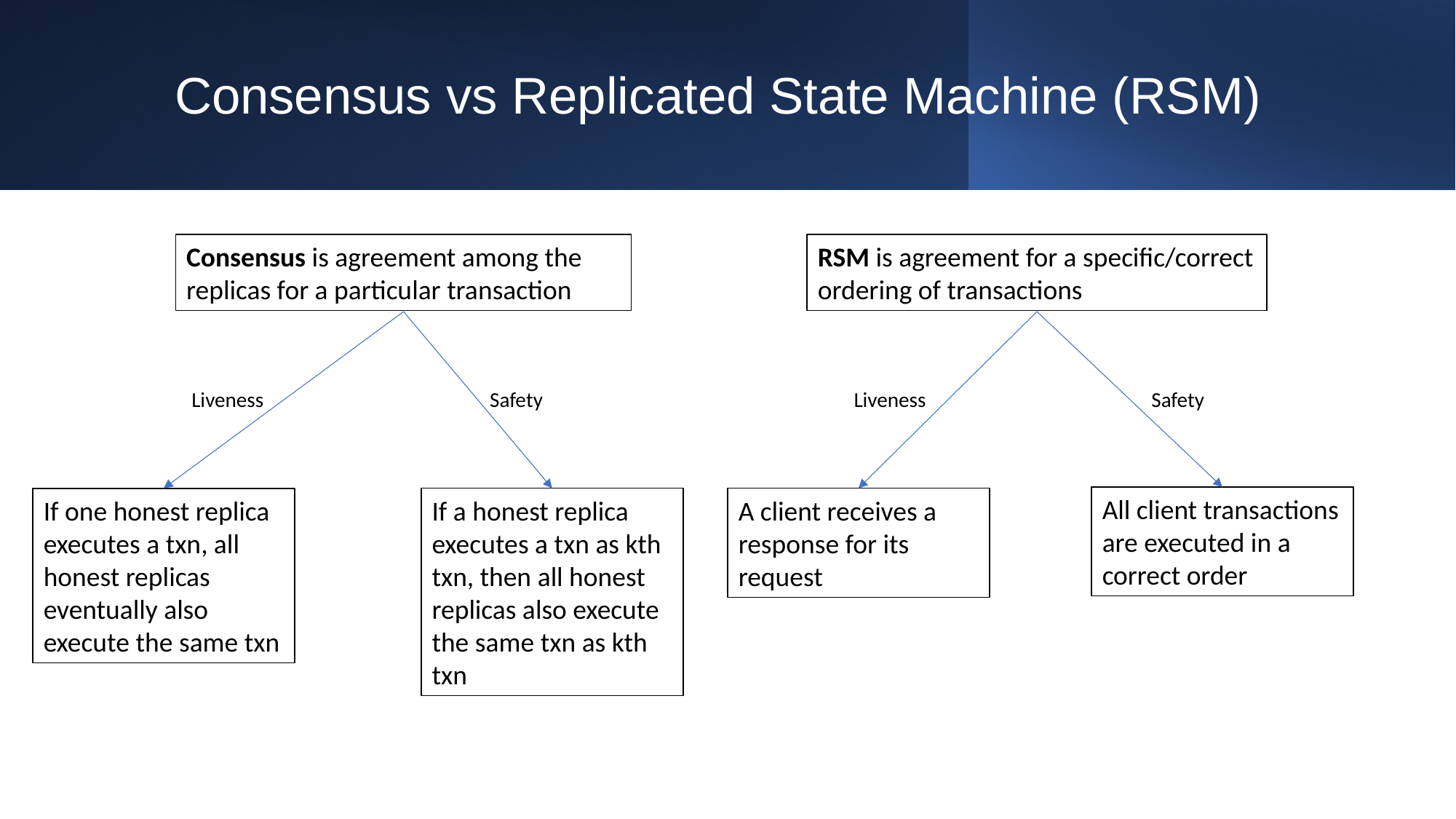

# Consensus vs Replicated State Machine (RSM)
RSM is agreement for a specific/correct ordering of transactions
Consensus is agreement among the replicas for a particular transaction
A client receives a response for its request
Liveness
All client transactions are executed in a correct order
Safety
If one honest replica executes a txn, all honest replicas eventually also execute the same txn
Liveness
If a honest replica executes a txn as kth txn, then all honest replicas also execute the same txn as kth txn
Safety